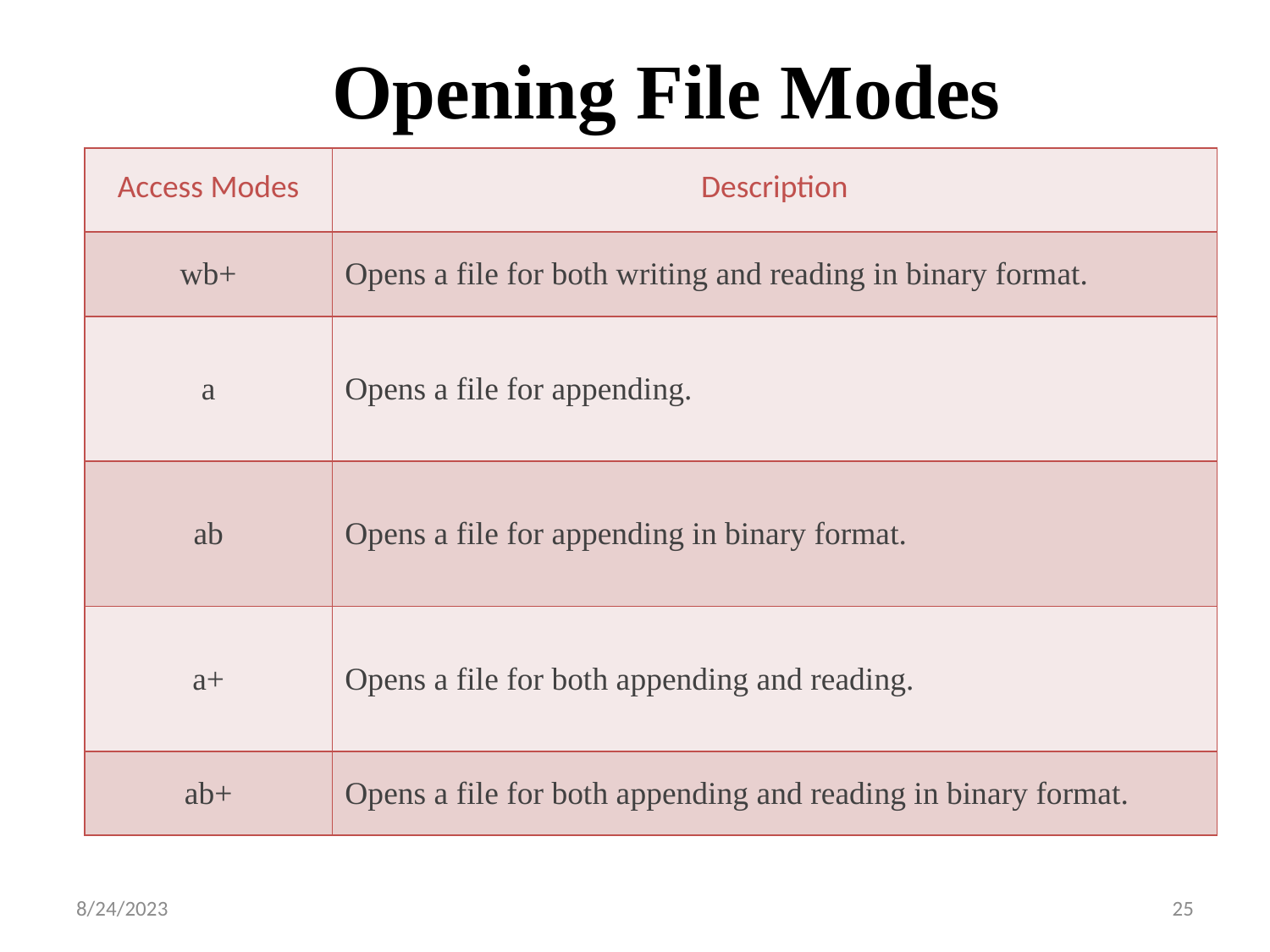

# Opening File Modes
| Access Modes | Description |
| --- | --- |
| wb+ | Opens a file for both writing and reading in binary format. |
| a | Opens a file for appending. |
| ab | Opens a file for appending in binary format. |
| a+ | Opens a file for both appending and reading. |
| ab+ | Opens a file for both appending and reading in binary format. |
8/24/2023
25